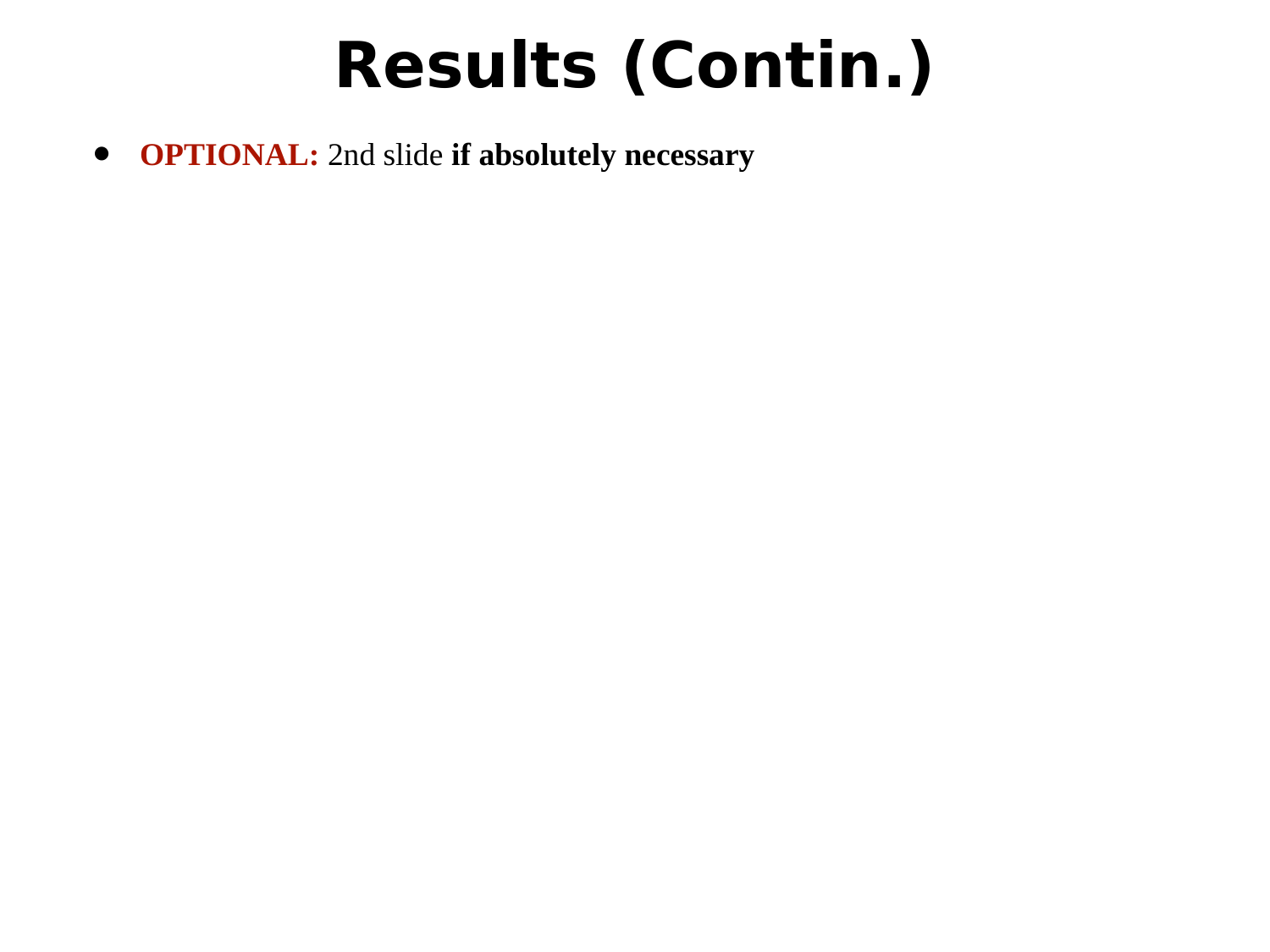

# Results (Contin.)
OPTIONAL: 2nd slide if absolutely necessary